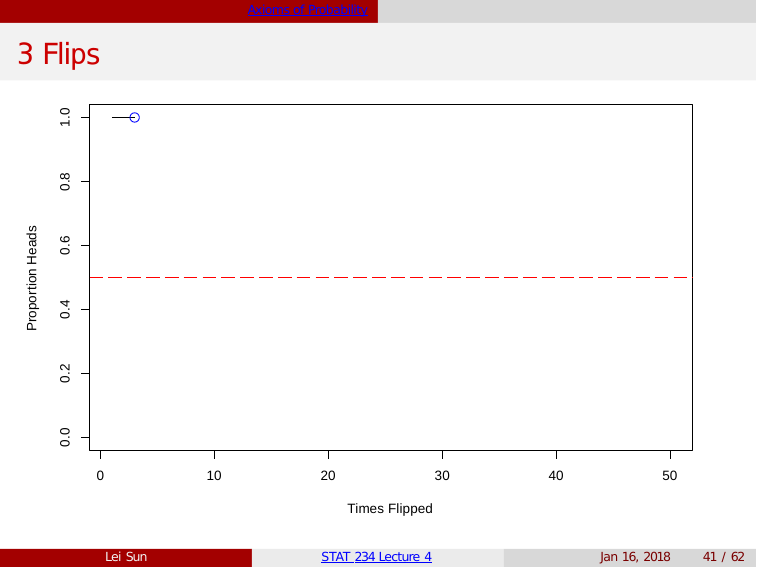

Axioms of Probability

# 3 Flips

1.0

0.8

Proportion Heads
0.6

0.4

0.2

0.0

0
10
20
30
40
50
Times Flipped

Lei Sun
STAT 234 Lecture 4
Jan 16, 2018
41 / 62